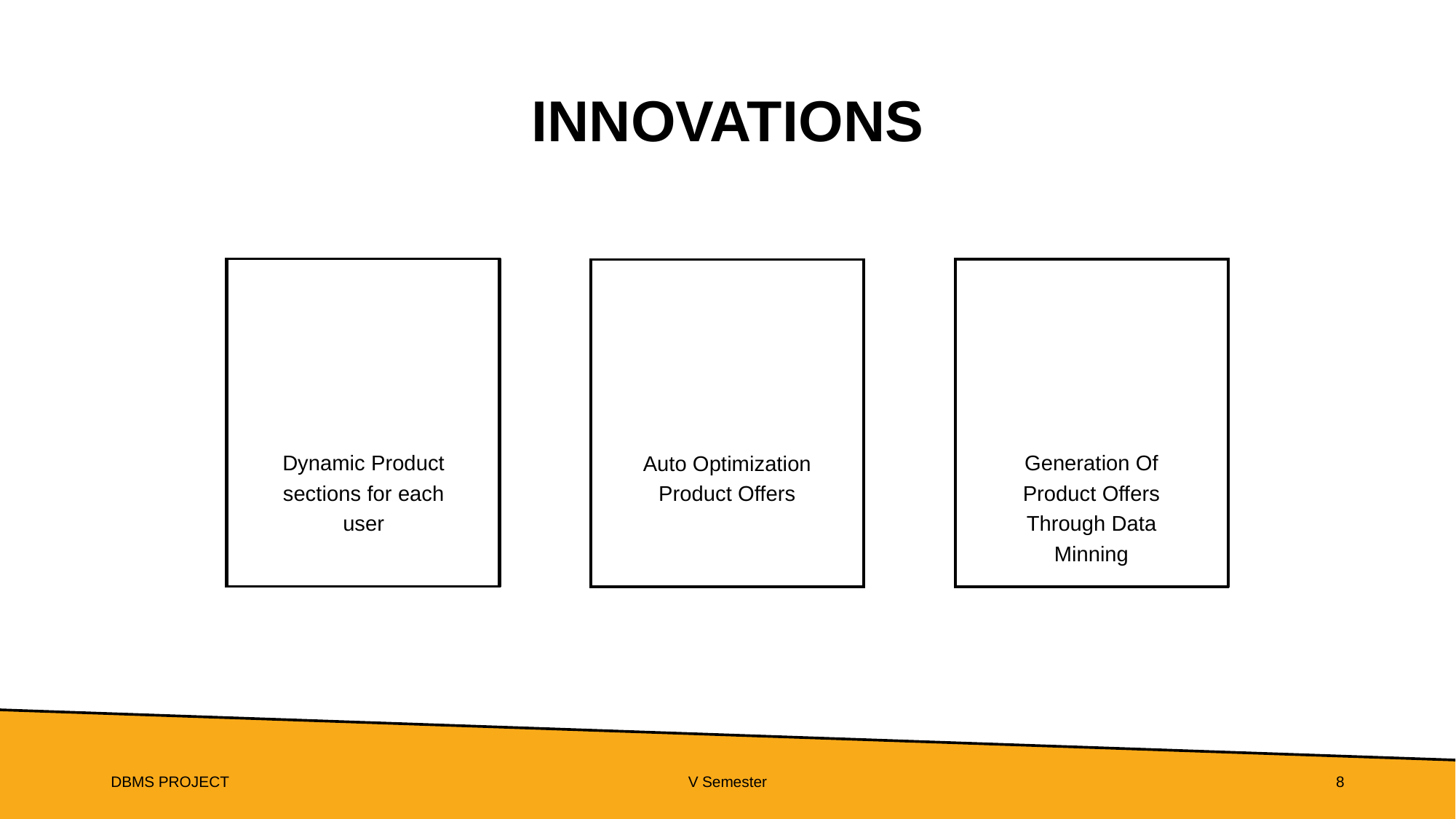

# Innovations

Dynamic Product sections for each user
Generation Of Product Offers Through Data Minning

Auto Optimization Product Offers
DBMS PROJECT
V Semester
8